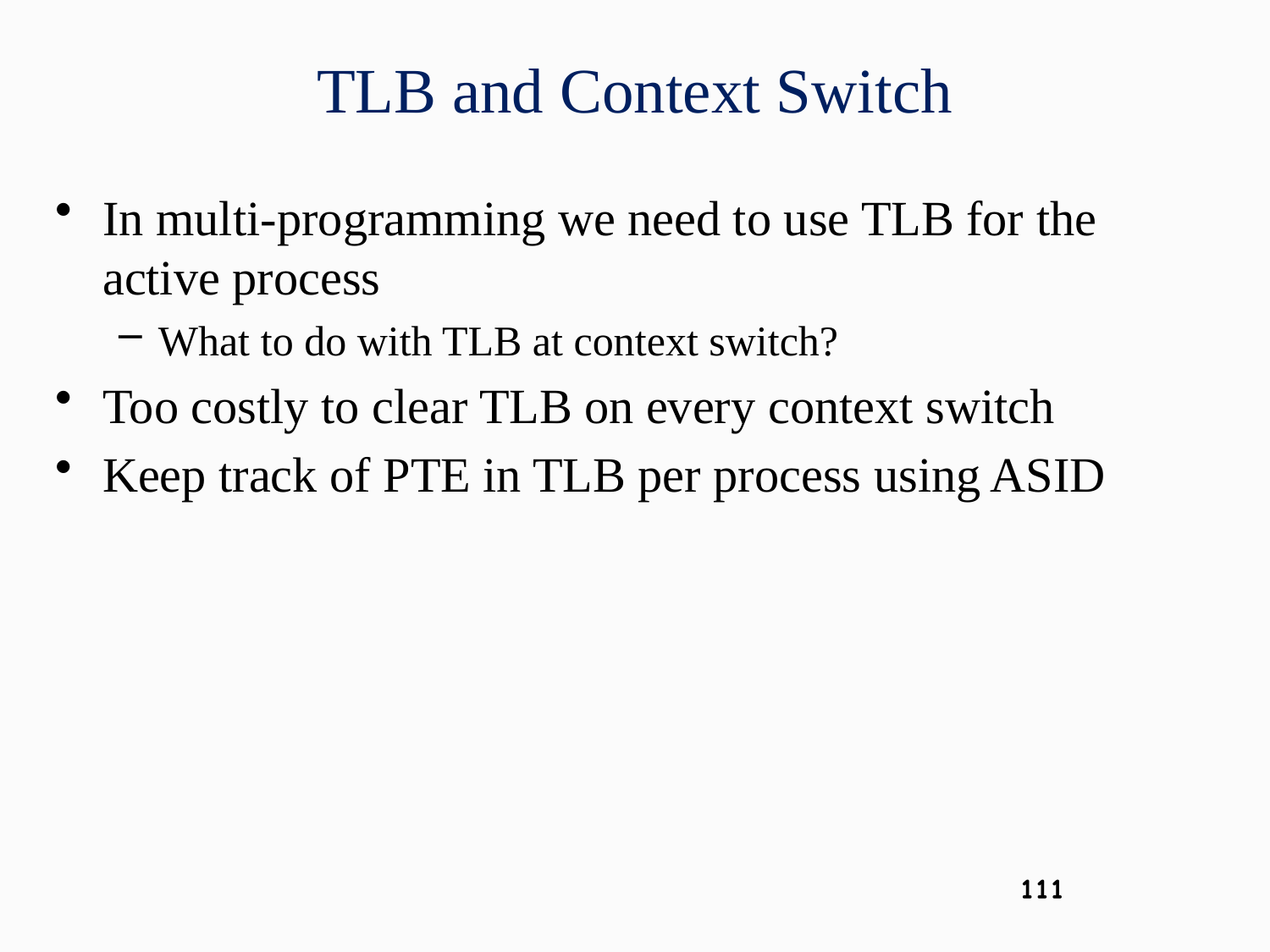

# TLB and Context Switch
In multi-programming we need to use TLB for the active process
What to do with TLB at context switch?
Too costly to clear TLB on every context switch
Keep track of PTE in TLB per process using ASID
111